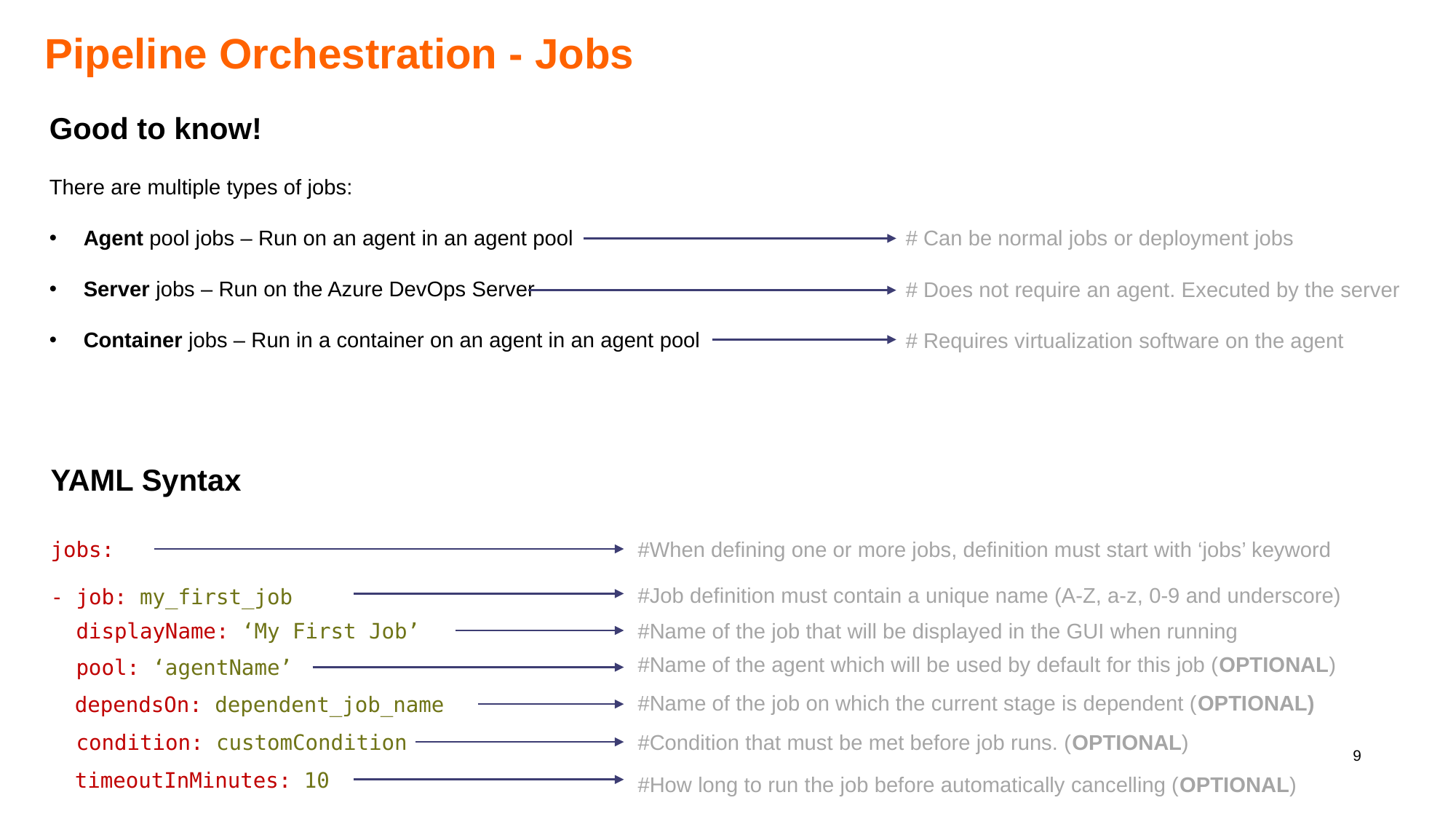

# Pipeline Orchestration - Jobs
Good to know!
There are multiple types of jobs:

Agent pool jobs – Run on an agent in an agent pool

Server jobs – Run on the Azure DevOps Server

Container jobs – Run in a container on an agent in an agent pool
# Can be normal jobs or deployment jobs
# Does not require an agent. Executed by the server
# Requires virtualization software on the agent
YAML Syntax
jobs:
#When defining one or more jobs, definition must start with ‘jobs’ keyword
#Job definition must contain a unique name (A-Z, a-z, 0-9 and underscore)
- job: my_first_job
#Name of the job that will be displayed in the GUI when running
  displayName: ‘My First Job’
#Name of the agent which will be used by default for this job (OPTIONAL)
  pool: ‘agentName’
#Name of the job on which the current stage is dependent (OPTIONAL)
  dependsOn: dependent_job_name
#Condition that must be met before job runs. (OPTIONAL)
  condition: customCondition
9
  timeoutInMinutes: 10
#How long to run the job before automatically cancelling (OPTIONAL)